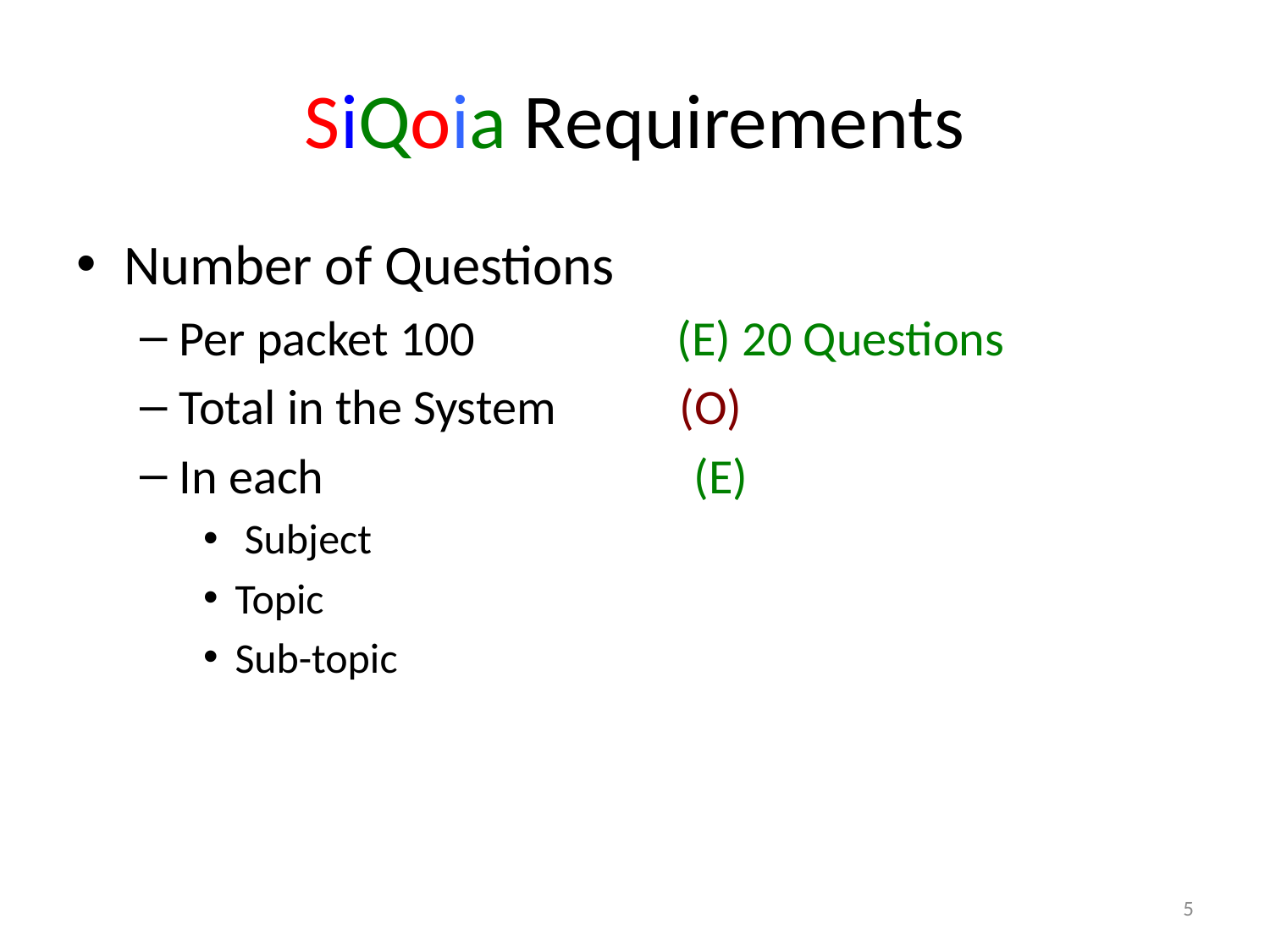

# SiQoia Requirements
Number of Questions
Per packet 100                  (E) 20 Questions
Total in the System           (O)
In each                                 (E)
 Subject
Topic
Sub-topic
5